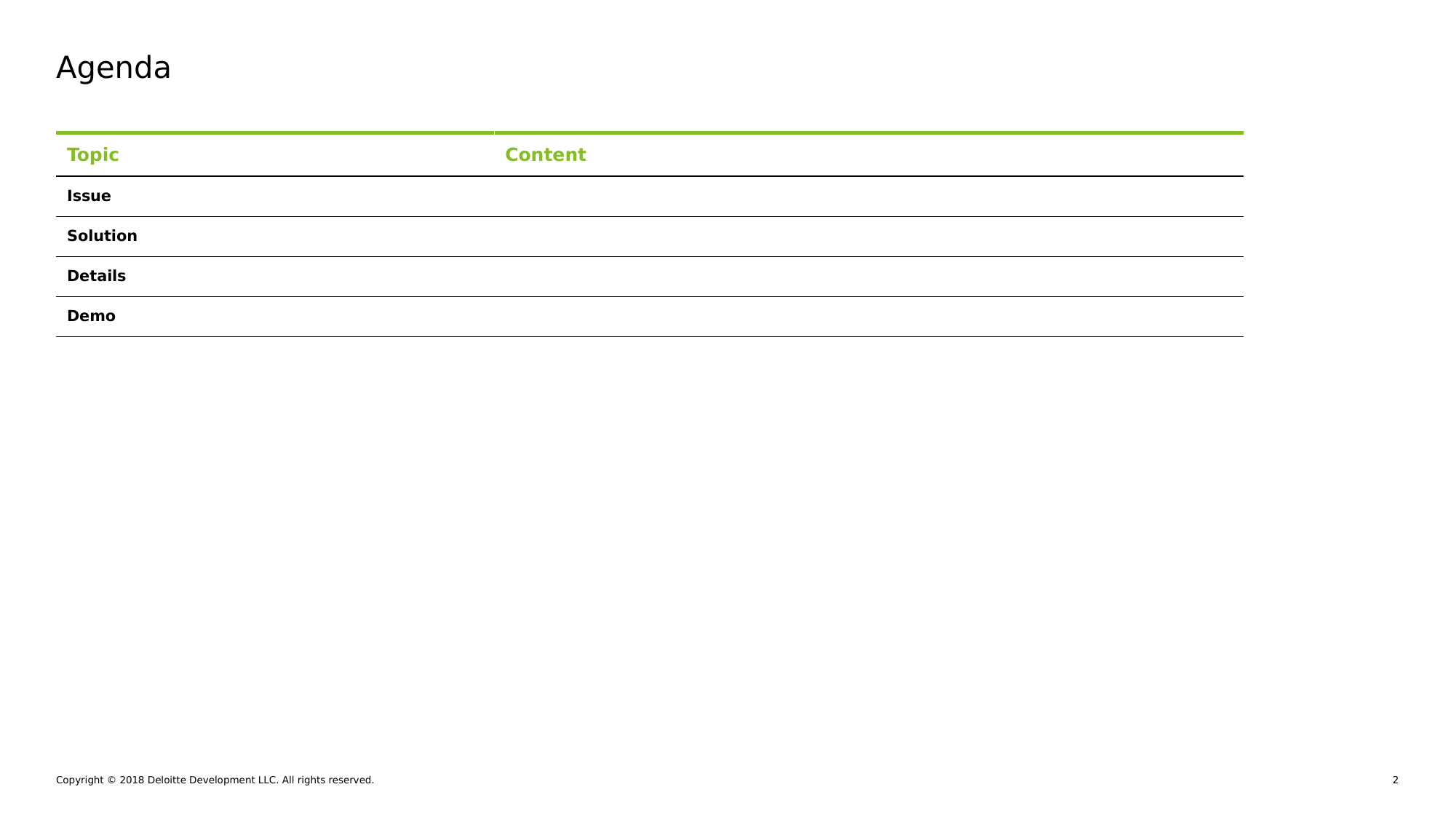

# Agenda
| Topic | Content |
| --- | --- |
| Issue |  |
| Solution |  |
| Details |  |
| Demo |  |